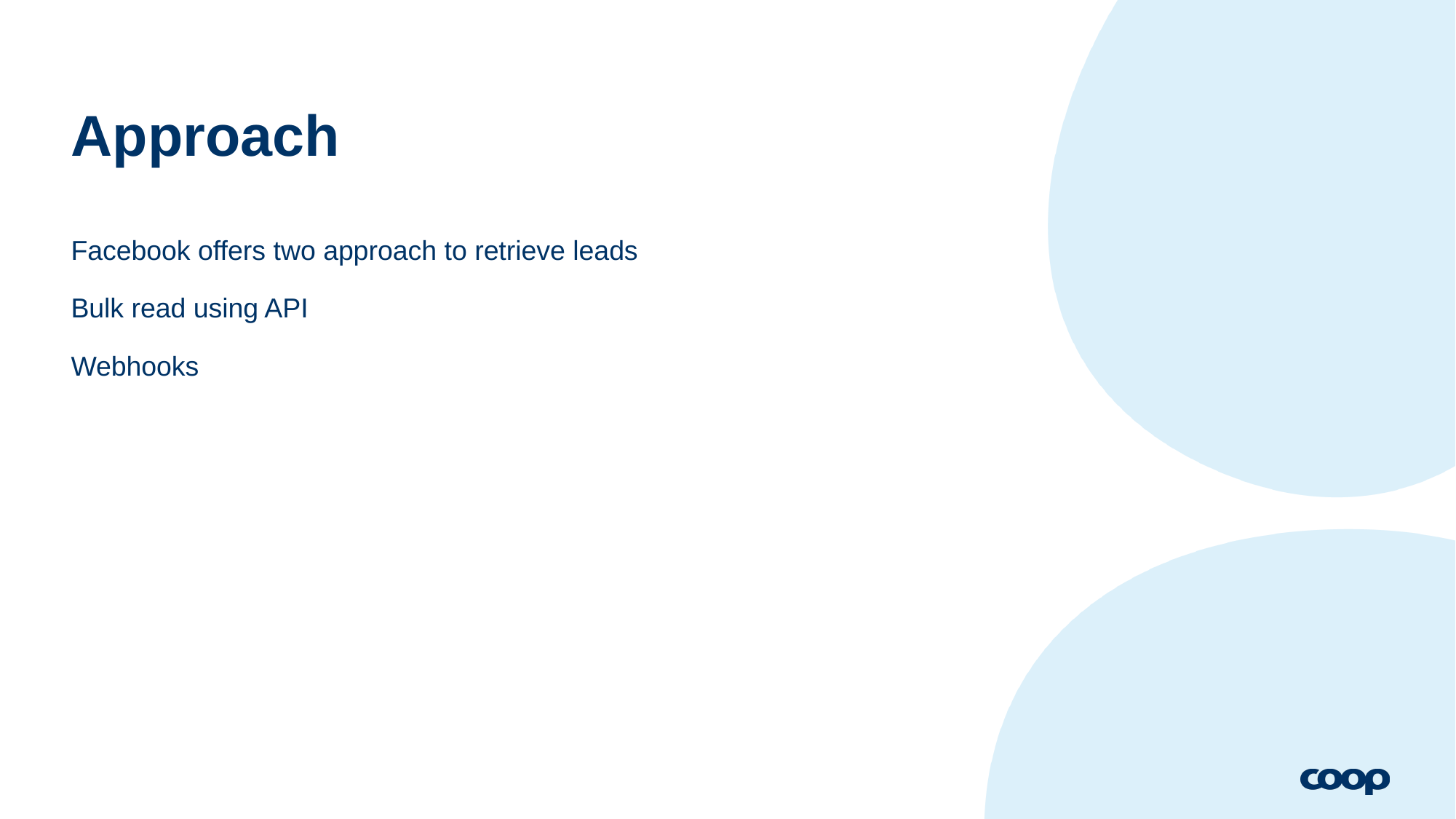

# Approach
Facebook offers two approach to retrieve leads
Bulk read using API
Webhooks